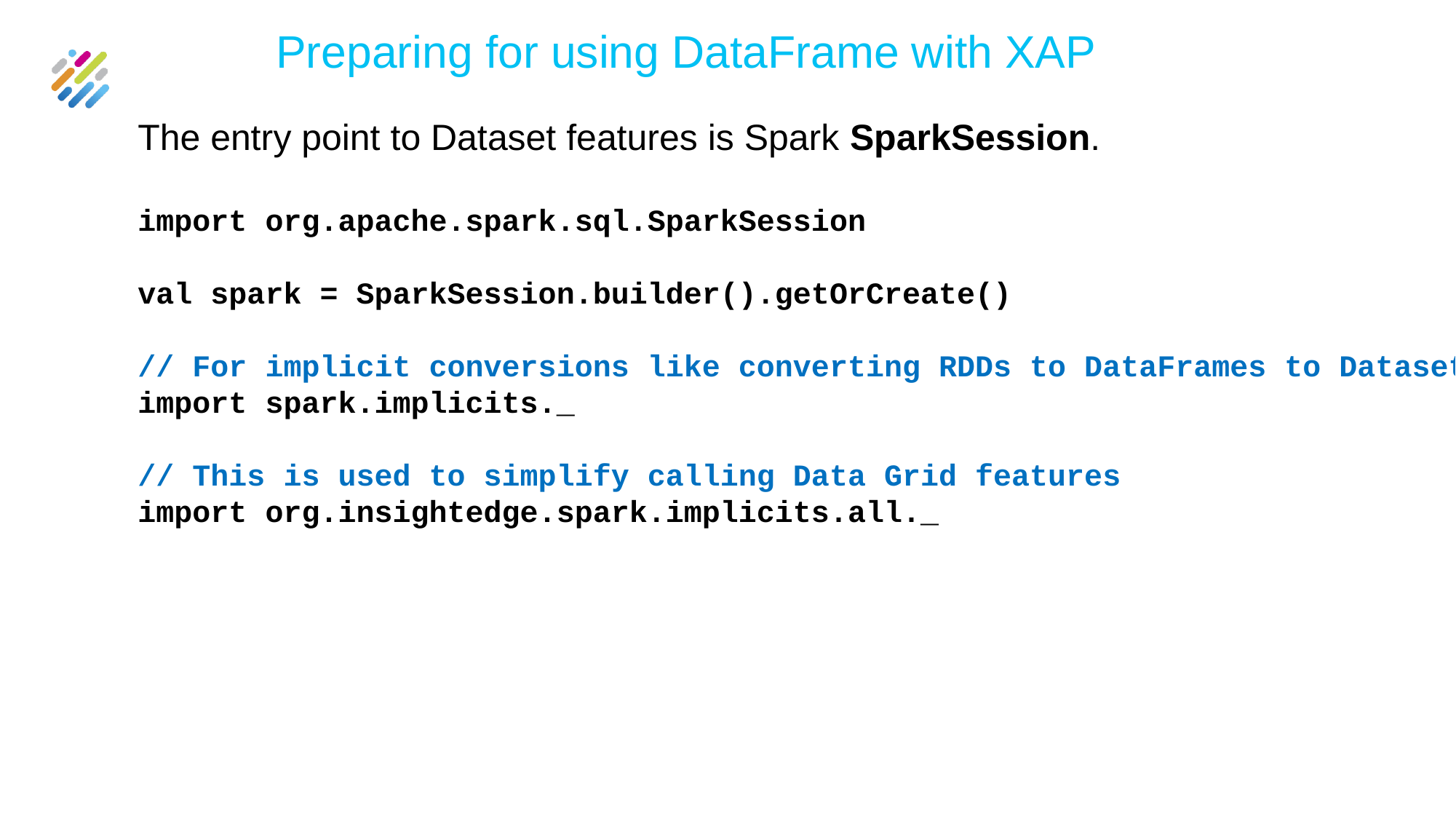

# Preparing for using DataFrame with XAP
The entry point to Dataset features is Spark SparkSession.

import org.apache.spark.sql.SparkSession

val spark = SparkSession.builder().getOrCreate()

// For implicit conversions like converting RDDs to DataFrames to Dataset
import spark.implicits._

// This is used to simplify calling Data Grid features
import org.insightedge.spark.implicits.all._